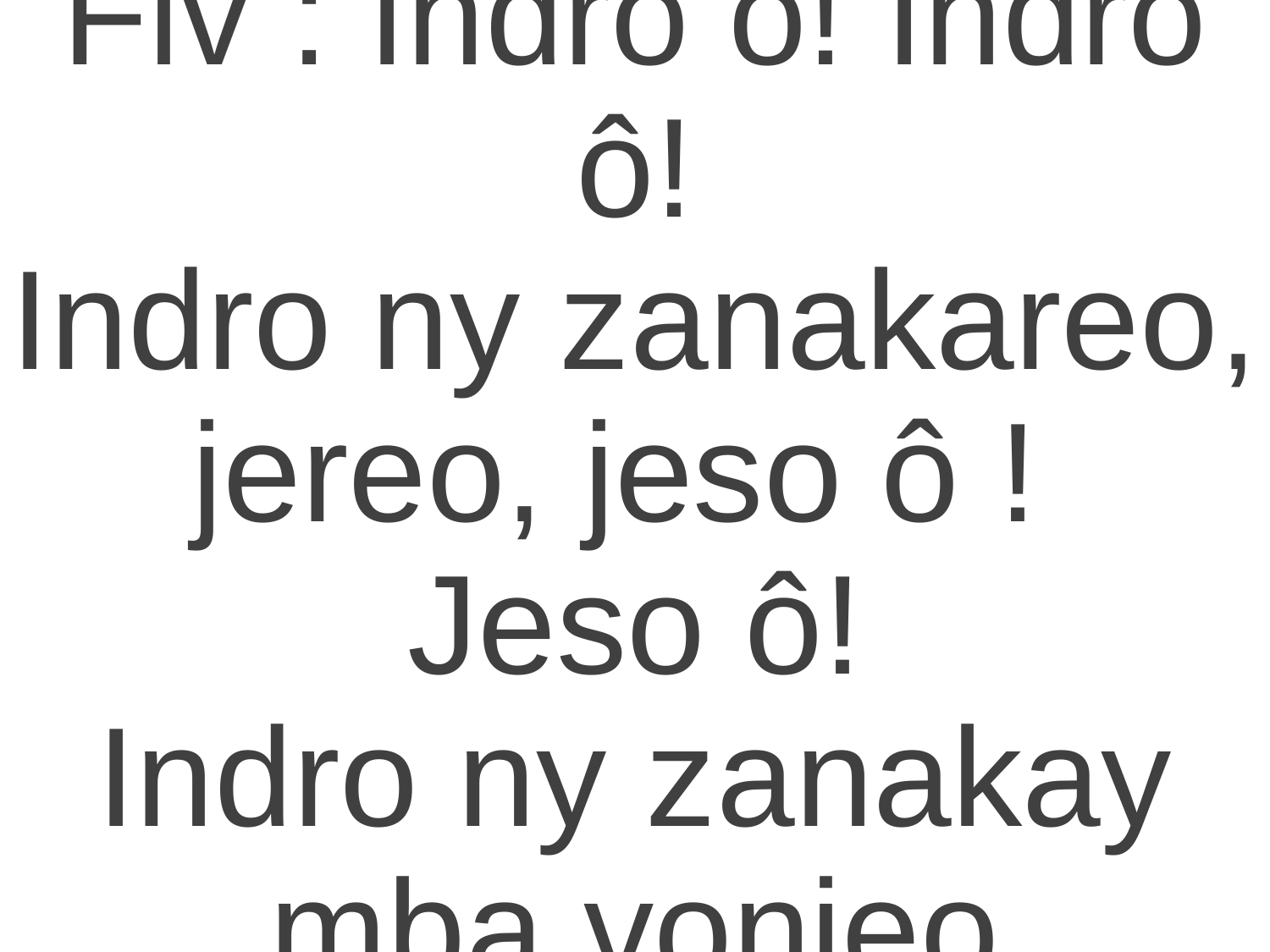

Fiv : Indro ô! Indro ô!
Indro ny zanakareo, jereo, jeso ô !
Jeso ô!
Indro ny zanakay mba vonjeo